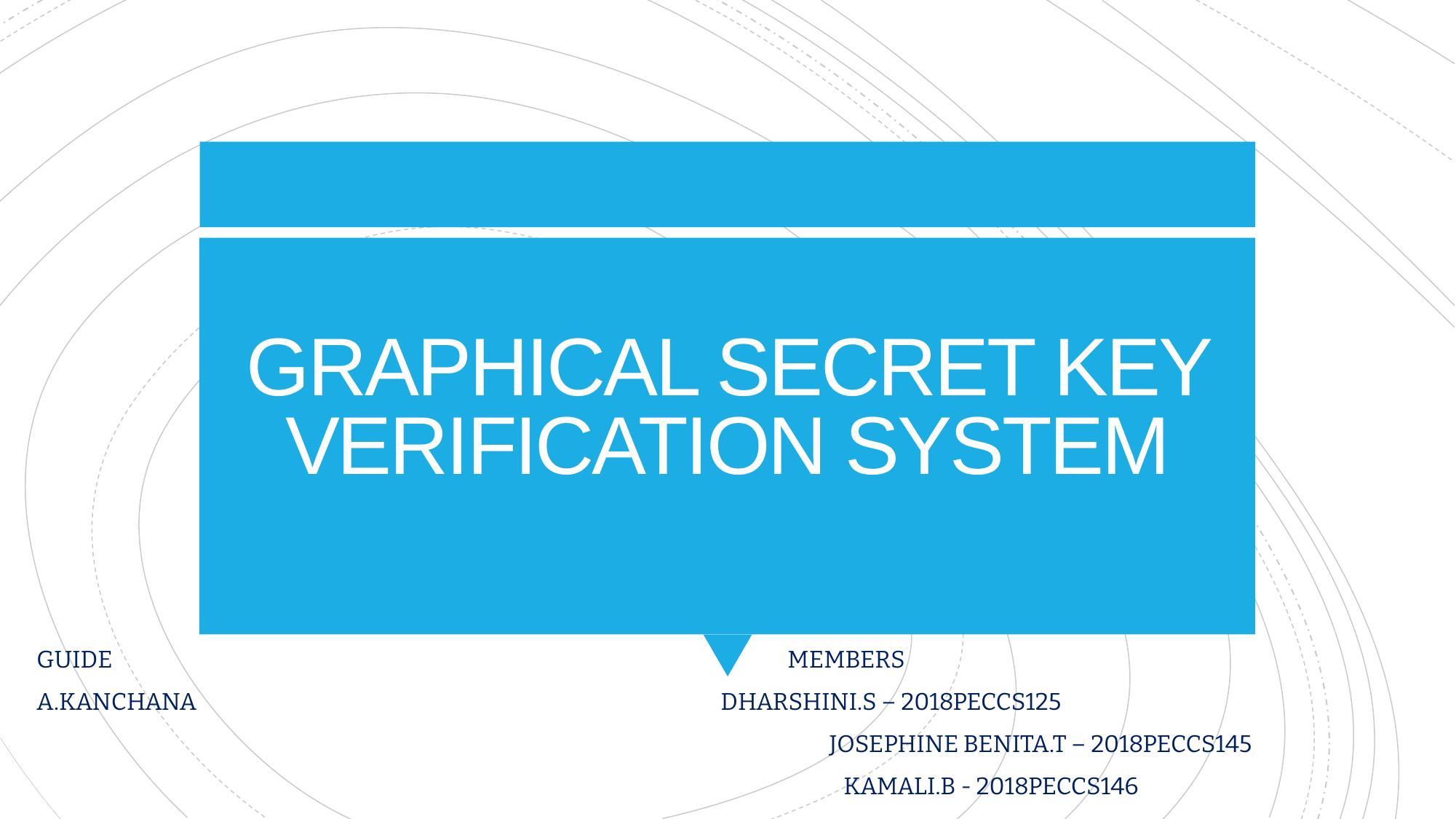

# GRAPHICAL SECRET KEY VERIFICATION SYSTEM
GUIDE                                                                                                                                               MEMBERS
A.KANCHANA                                                                                                               DHARSHINI.S – 2018PECCS125
                                                                                                                                    JOSEPHINE BENITA.T – 2018PECCS145
                                                                                                               KAMALI.B - 2018PECCS146